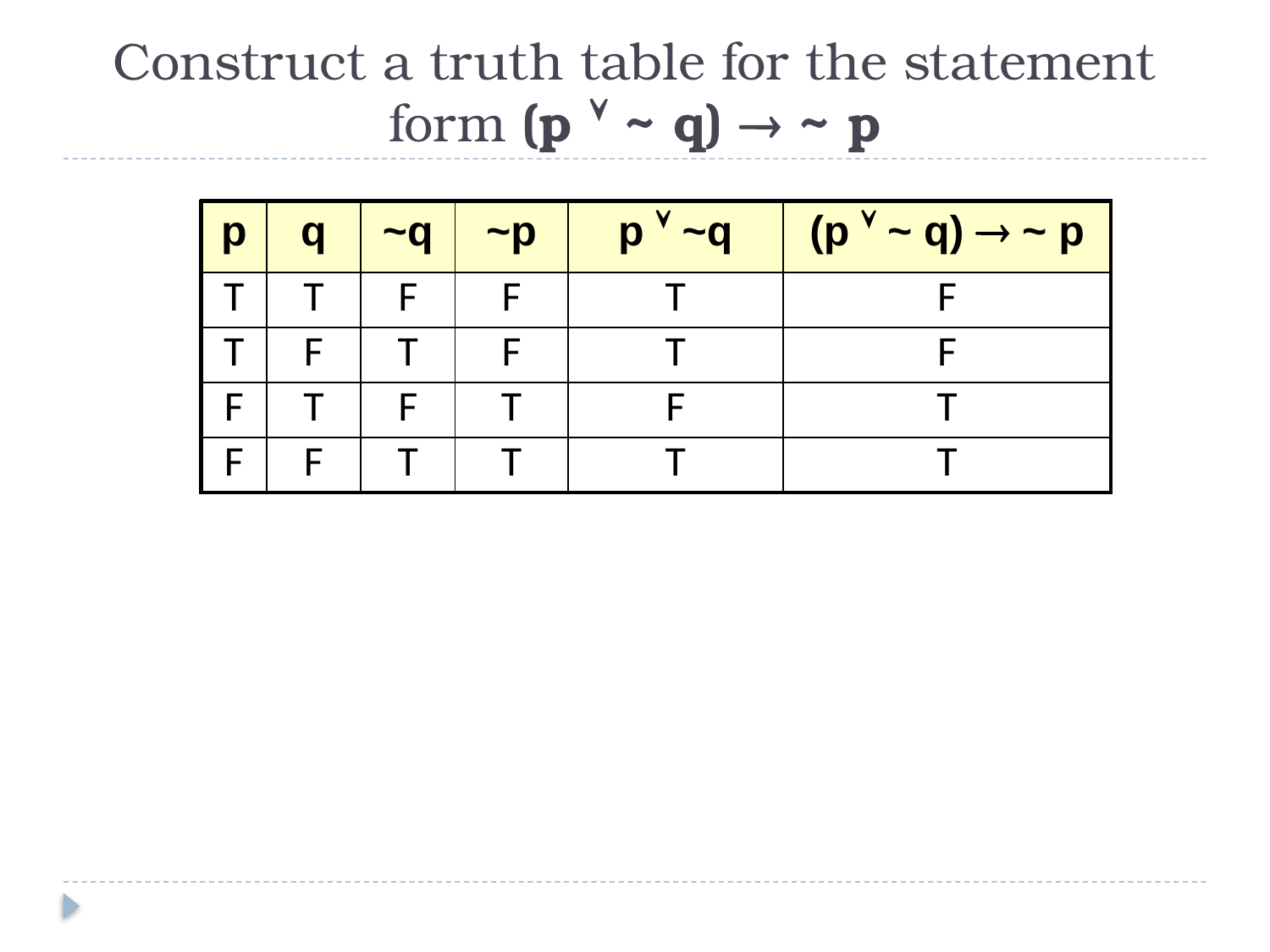

# Construct a truth table for the statement form (p ∨ ~ q) → ~ p
| p | q | ~q | ~p | p ∨ ~q | (p ∨ ~ q) → ~ p |
| --- | --- | --- | --- | --- | --- |
| T | T | F | F | T | F |
| T | F | T | F | T | F |
| F | T | F | T | F | T |
| F | F | T | T | T | T |